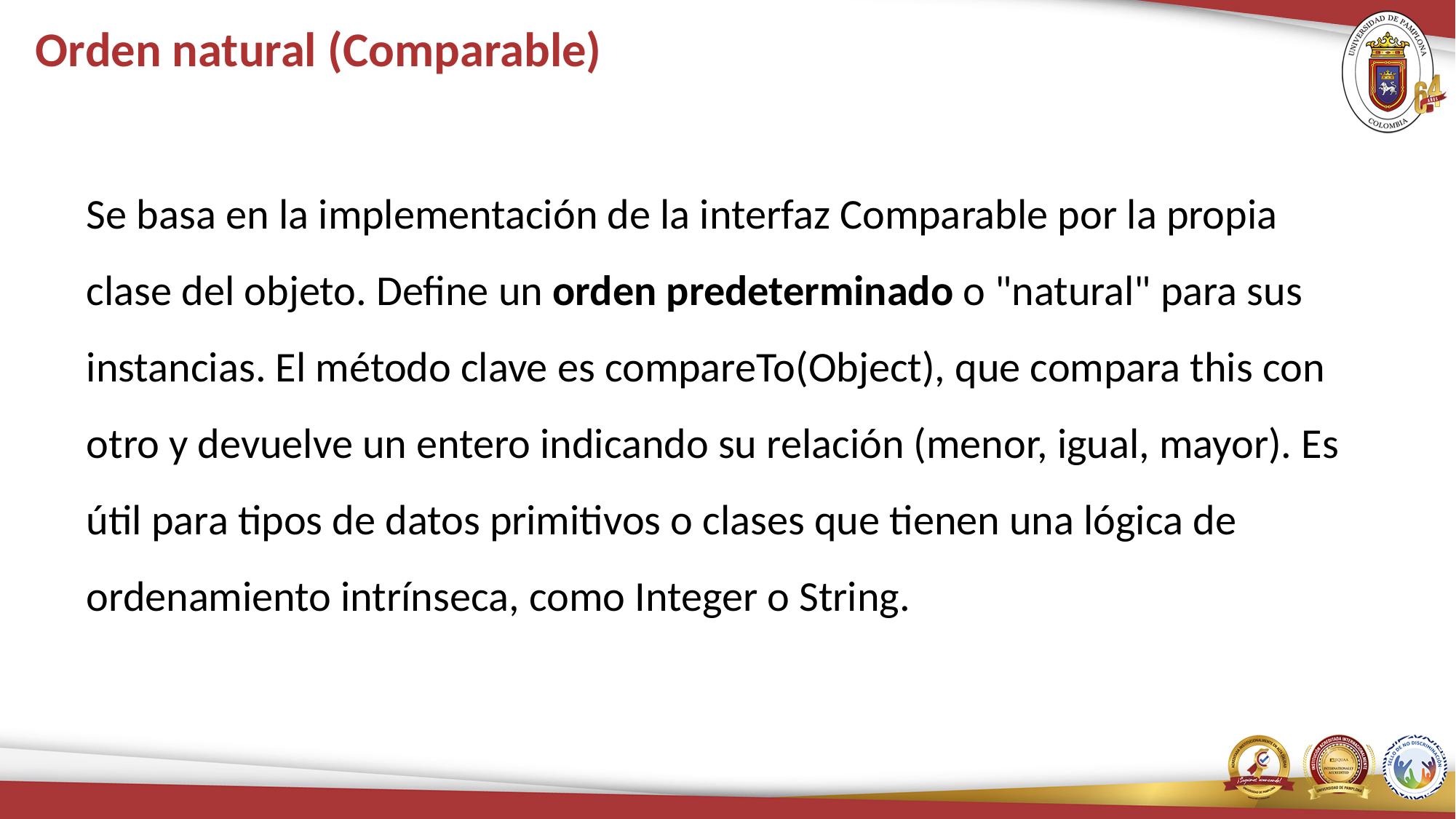

# Orden natural (Comparable)
Se basa en la implementación de la interfaz Comparable por la propia clase del objeto. Define un orden predeterminado o "natural" para sus instancias. El método clave es compareTo(Object), que compara this con otro y devuelve un entero indicando su relación (menor, igual, mayor). Es útil para tipos de datos primitivos o clases que tienen una lógica de ordenamiento intrínseca, como Integer o String.